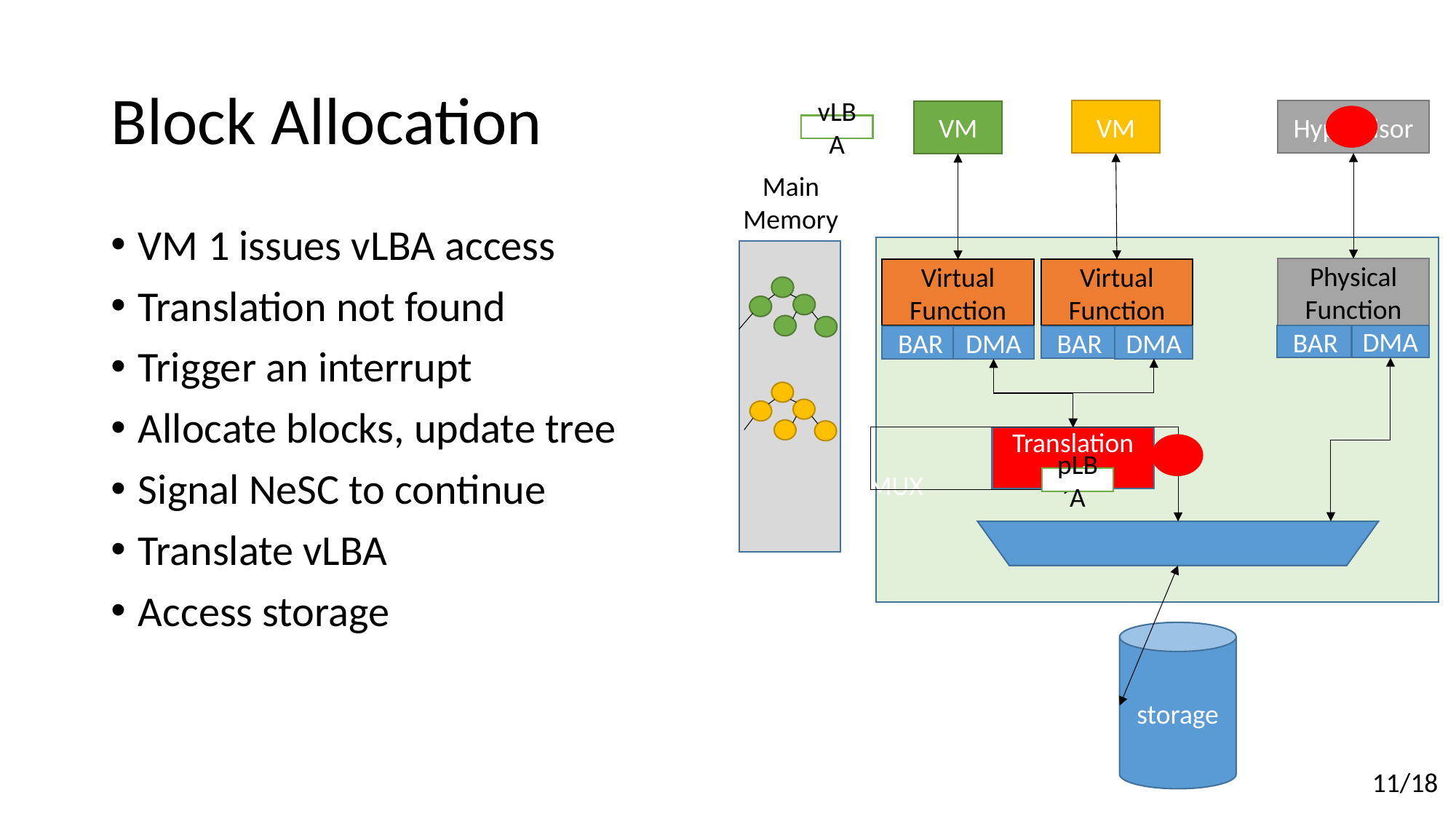

# Block Allocation
vLBA
Hypervisor
VM
VM

Main Memory
VM 1 issues vLBA access
Translation not found
Trigger an interrupt
Allocate blocks, update tree
Signal NeSC to continue
Translate vLBA
Access storage

Physical Function
Virtual Function
Virtual Function

DMA
BAR
DMA
DMA
BAR
BAR

Translation Unit

pLBA
MUX
storage